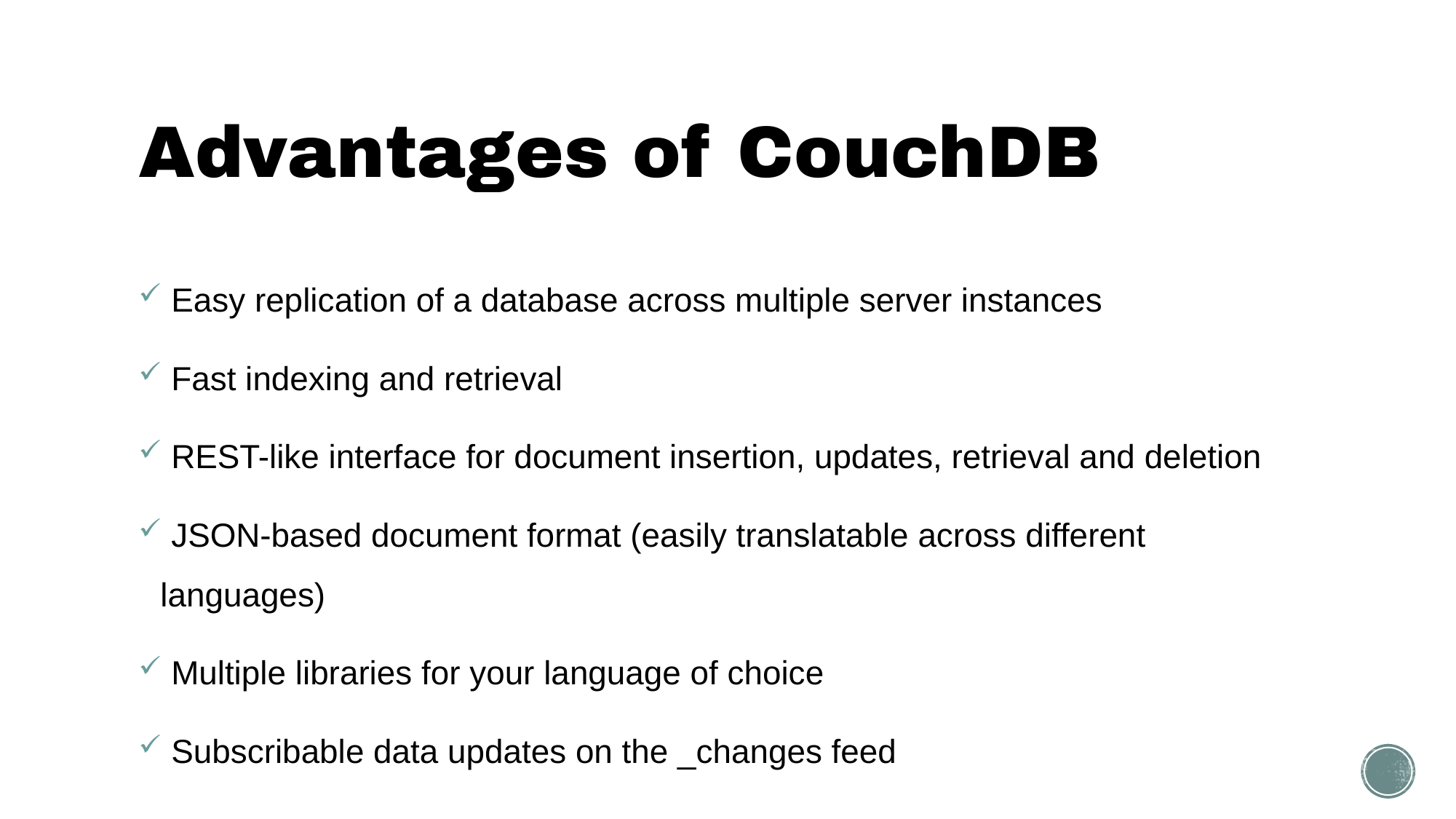

# Advantages of CouchDB
 Easy replication of a database across multiple server instances
 Fast indexing and retrieval
 REST-like interface for document insertion, updates, retrieval and deletion
 JSON-based document format (easily translatable across different languages)
 Multiple libraries for your language of choice
 Subscribable data updates on the _changes feed